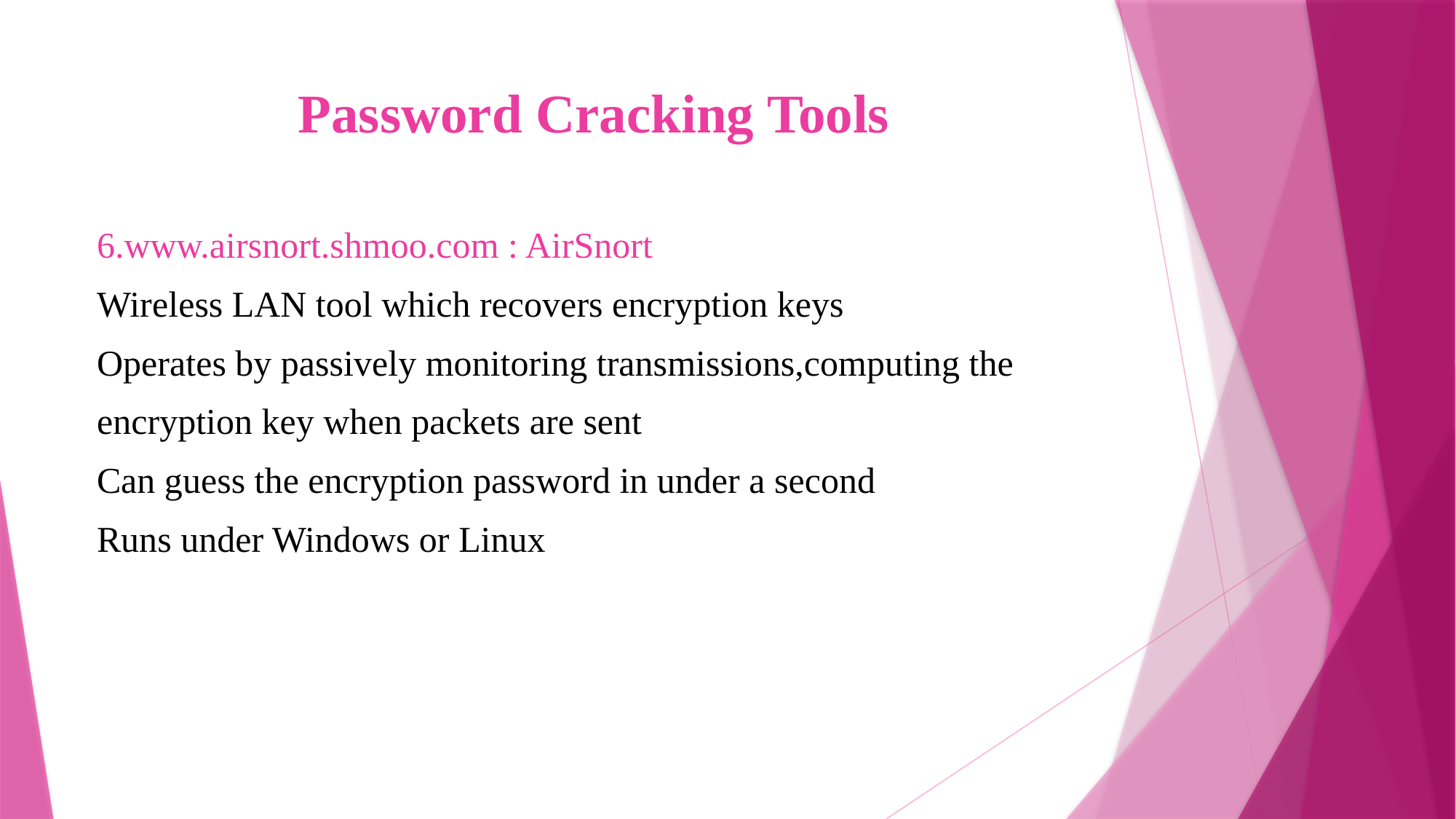

# Password Cracking Tools
6.www.airsnort.shmoo.com : AirSnort
Wireless LAN tool which recovers encryption keys
Operates by passively monitoring transmissions,computing the
encryption key when packets are sent
Can guess the encryption password in under a second
Runs under Windows or Linux